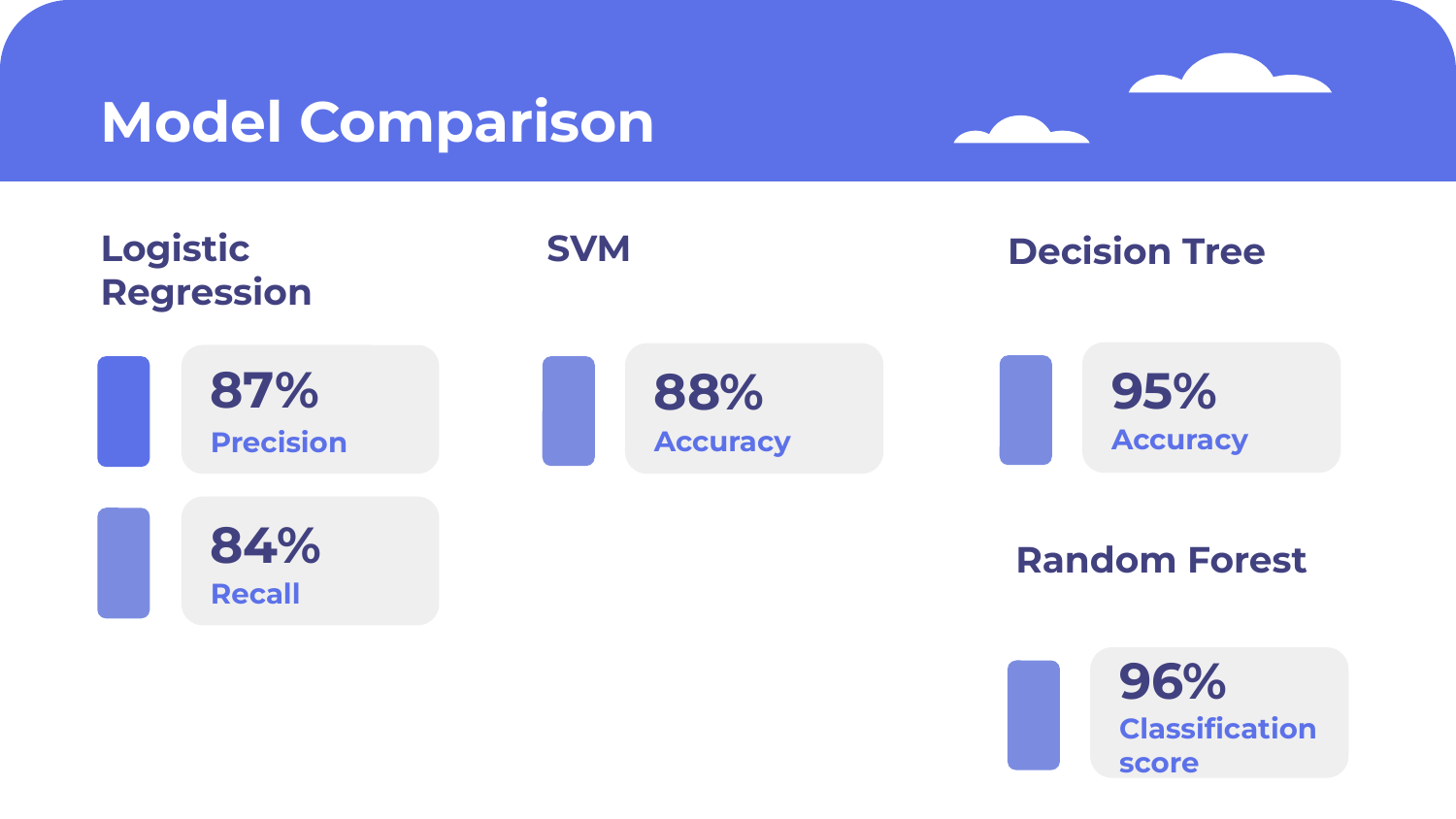

# Model Comparison
Decision Tree
Logistic Regression
SVM

87%
95%

88%

Accuracy

Accuracy

Precision

84%

Random Forest
Recall

96%

Classification score